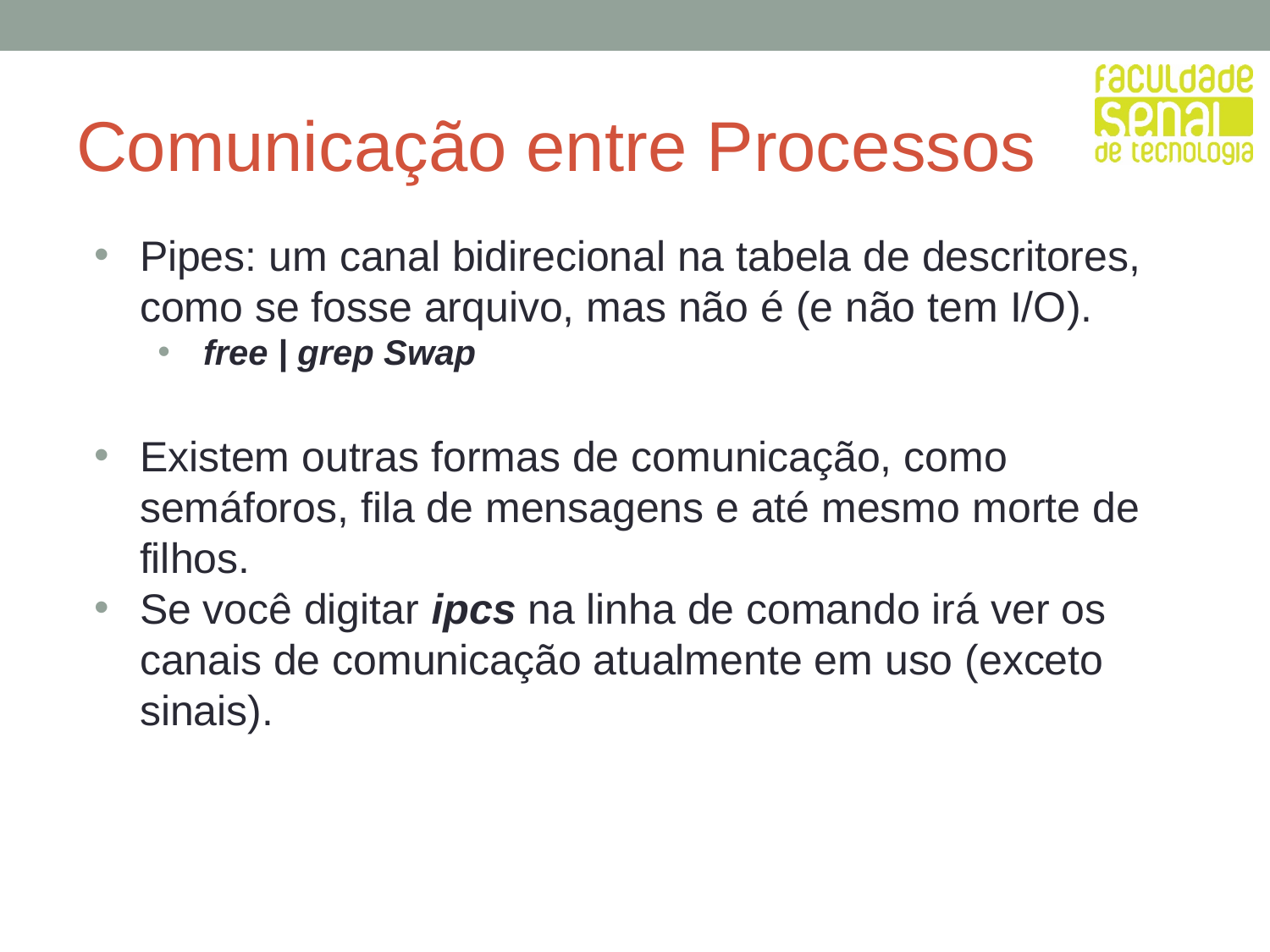

# Comunicação entre Processos
Pipes: um canal bidirecional na tabela de descritores, como se fosse arquivo, mas não é (e não tem I/O).
free | grep Swap

Existem outras formas de comunicação, como semáforos, fila de mensagens e até mesmo morte de filhos.
Se você digitar ipcs na linha de comando irá ver os canais de comunicação atualmente em uso (exceto  sinais).